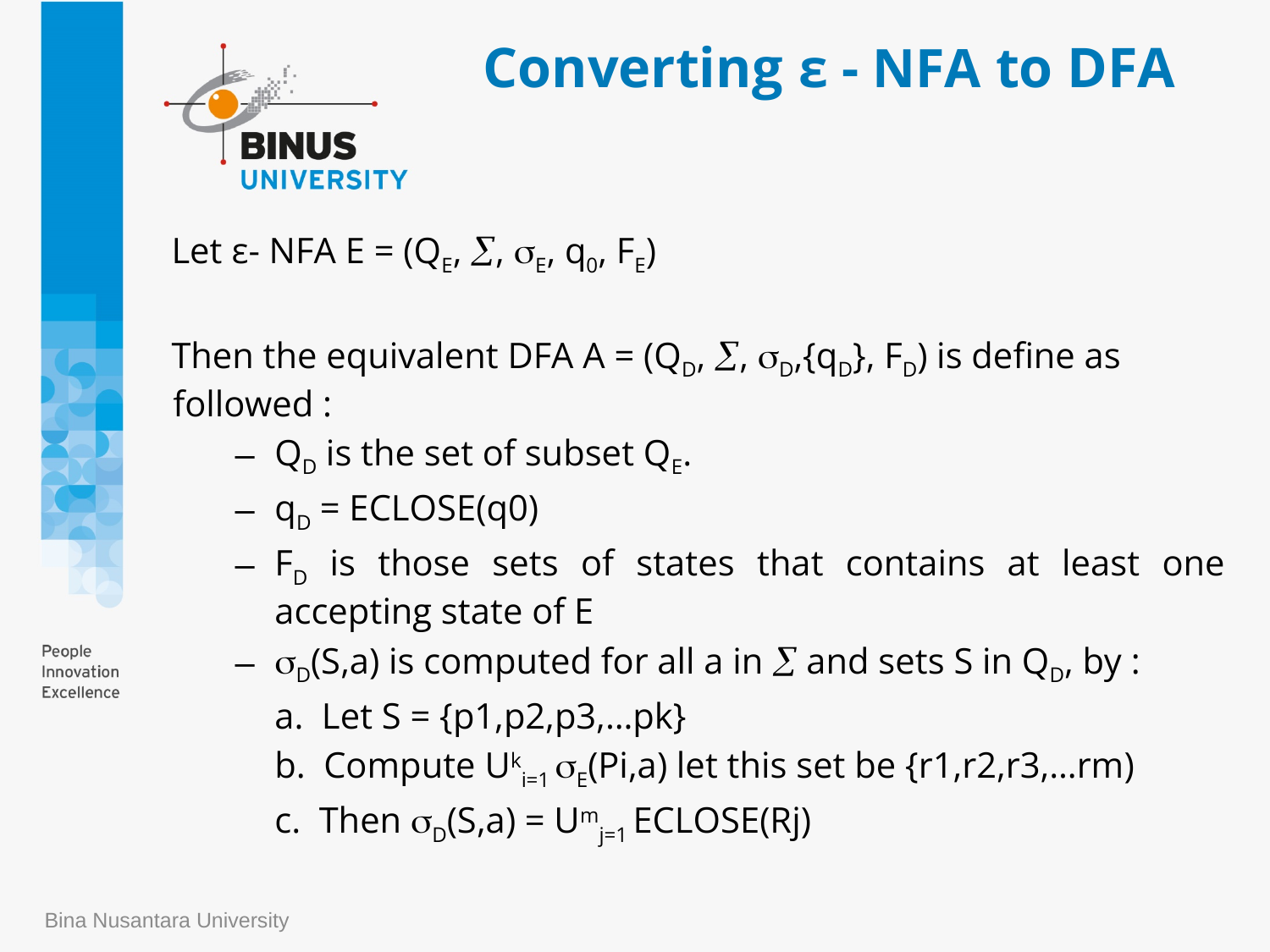

# Converting ε - NFA to DFA
Let ε- NFA E = (QE, ∑, σE, q0, FE)

Then the equivalent DFA A = (QD, ∑, σD,{qD}, FD) is define as followed :
QD is the set of subset QE.
qD = ECLOSE(q0)
FD is those sets of states that contains at least one accepting state of E
σD(S,a) is computed for all a in ∑ and sets S in QD, by :
	a.  Let S = {p1,p2,p3,…pk}
	b.  Compute Uki=1 σE(Pi,a) let this set be {r1,r2,r3,…rm)
	c.  Then σD(S,a) = Umj=1 ECLOSE(Rj)
Bina Nusantara University